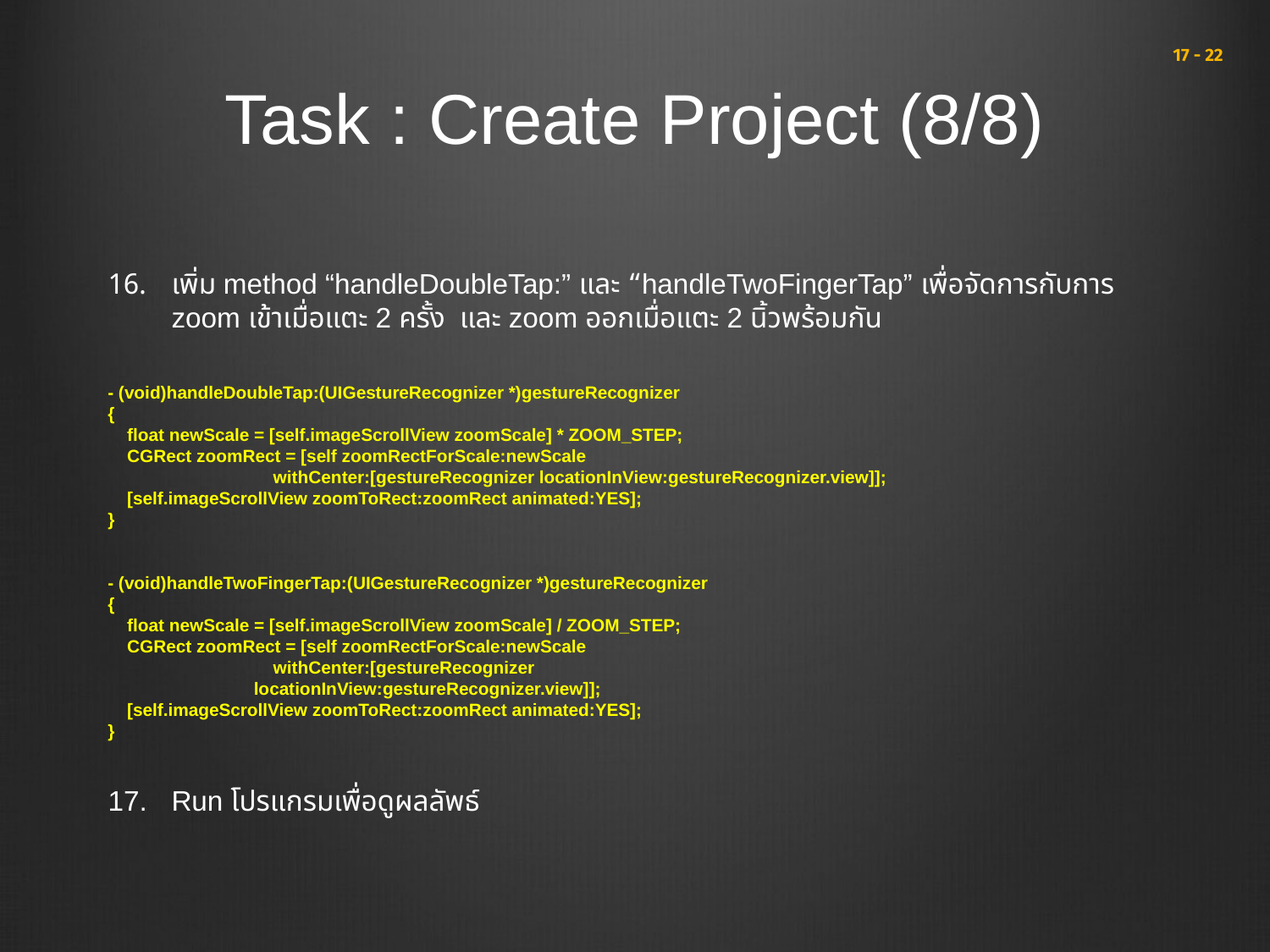

# Task : Create Project (8/8)
 17 - 22
เพิ่ม method “handleDoubleTap:” และ “handleTwoFingerTap” เพื่อจัดการกับการ zoom เข้าเมื่อแตะ 2 ครั้ง  และ zoom ออกเมื่อแตะ 2 นิ้วพร้อมกัน

Run โปรแกรมเพื่อดูผลลัพธ์

- (void)handleDoubleTap:(UIGestureRecognizer *)gestureRecognizer
{
    float newScale = [self.imageScrollView zoomScale] * ZOOM_STEP;
    CGRect zoomRect = [self zoomRectForScale:newScale
                                  withCenter:[gestureRecognizer locationInView:gestureRecognizer.view]];
    [self.imageScrollView zoomToRect:zoomRect animated:YES];
}

- (void)handleTwoFingerTap:(UIGestureRecognizer *)gestureRecognizer
{
    float newScale = [self.imageScrollView zoomScale] / ZOOM_STEP;
    CGRect zoomRect = [self zoomRectForScale:newScale
                                  withCenter:[gestureRecognizer
                              locationInView:gestureRecognizer.view]];
    [self.imageScrollView zoomToRect:zoomRect animated:YES];
}